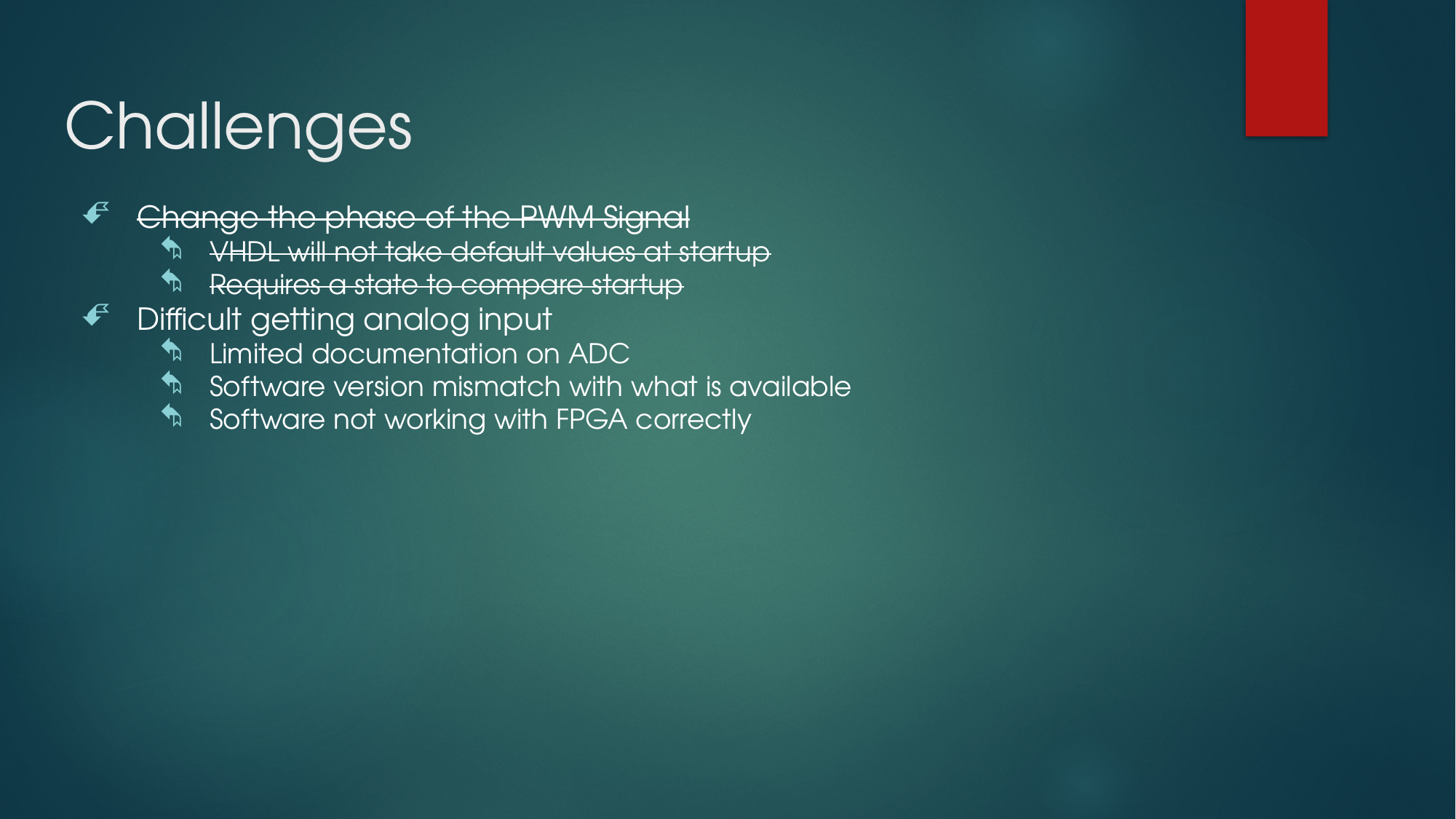

# Challenges
Change the phase of the PWM Signal
VHDL will not take default values at startup
Requires a state to compare startup
Difficult getting analog input
Limited documentation on ADC
Software version mismatch with what is available
Software not working with FPGA correctly